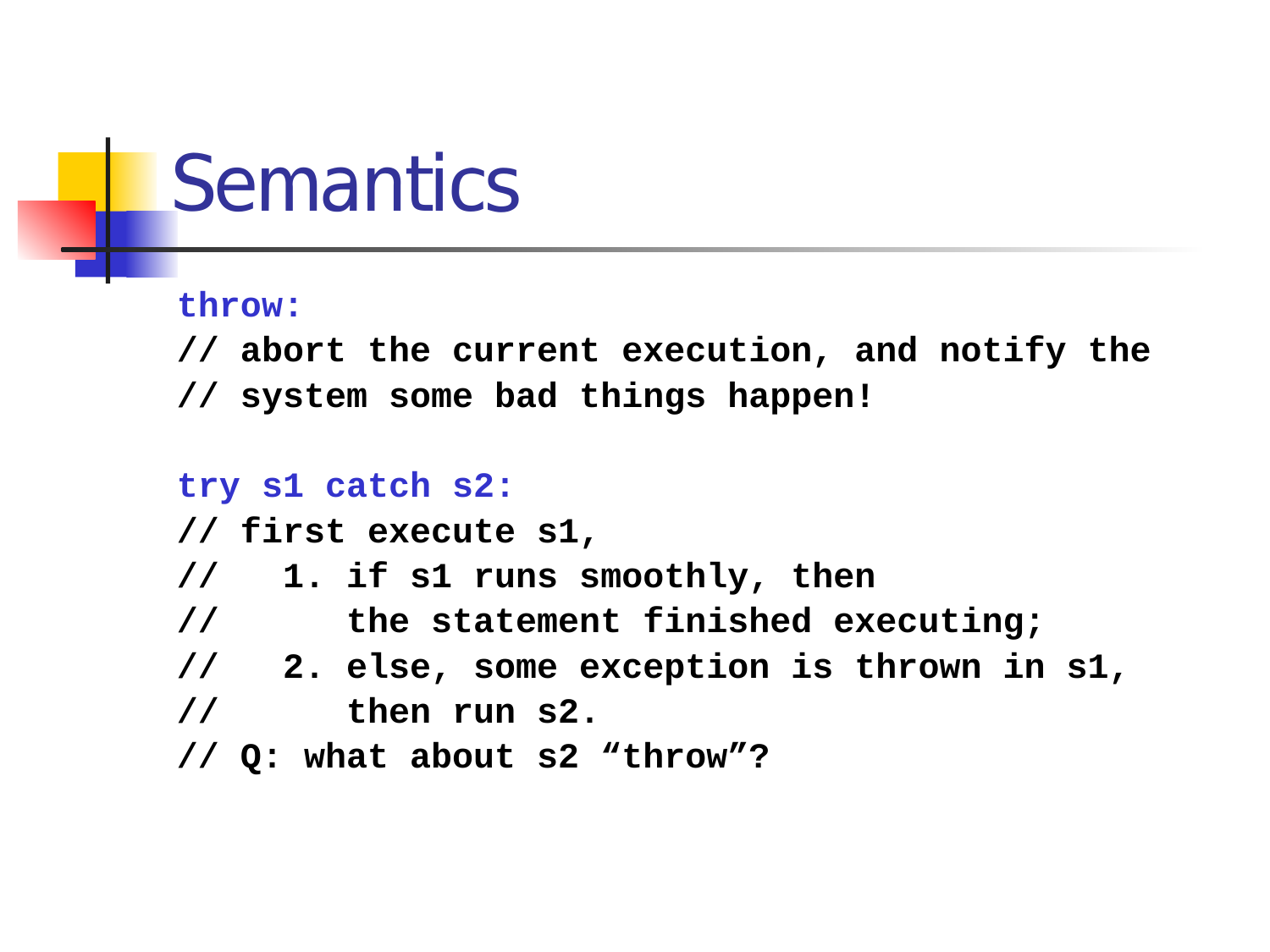

# Semantics
throw:
// abort the current execution, and notify the
// system some bad things happen!

try s1 catch s2:
// first execute s1,
//   1. if s1 runs smoothly, then
//      the statement finished executing;
//   2. else, some exception is thrown in s1,
//      then run s2.
// Q: what about s2 “throw”?